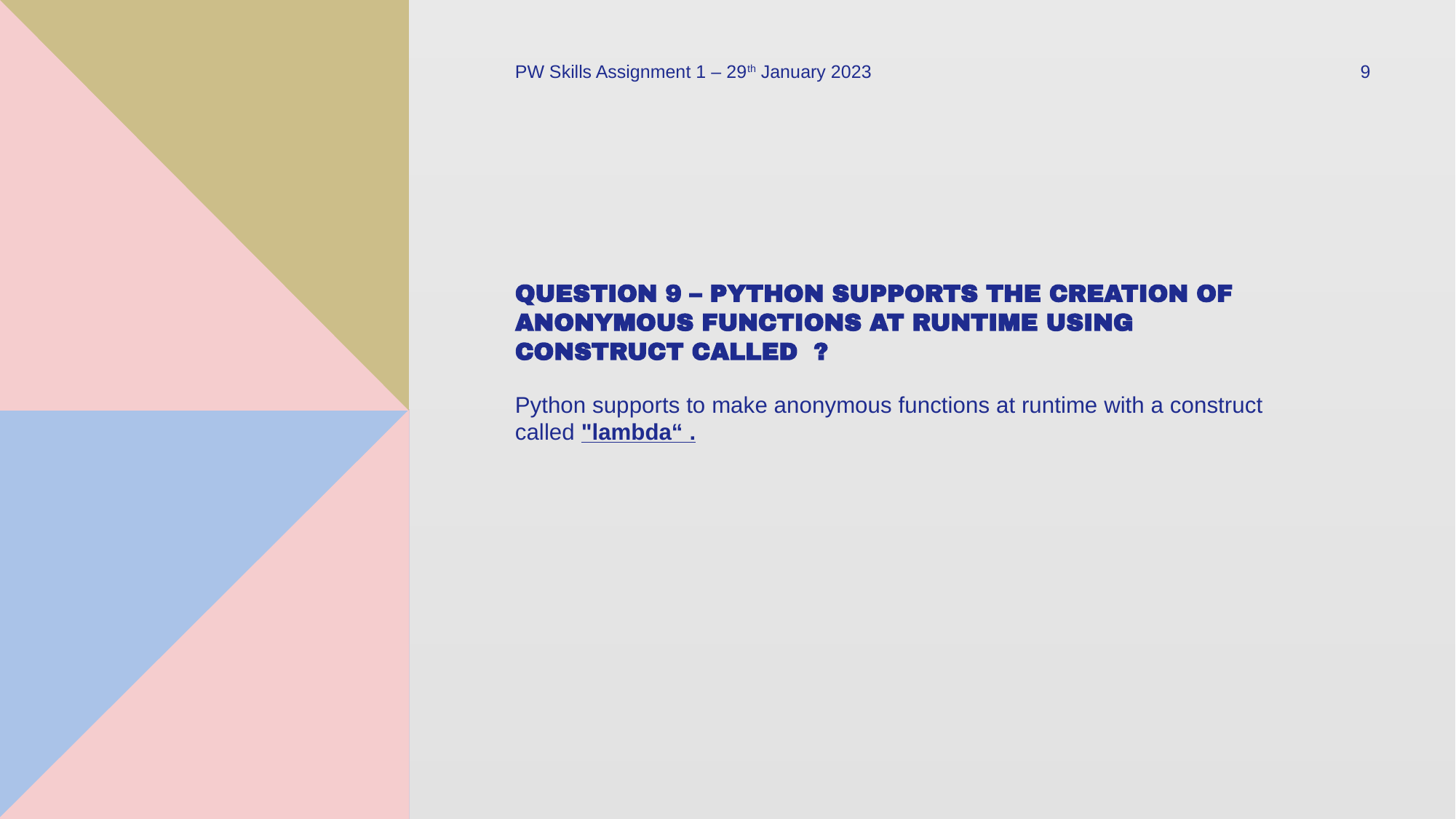

PW Skills Assignment 1 – 29th January 2023
9
# Question 9 – python supports the creation of anonymous functions at runtime using construct called  ?
Python supports to make anonymous functions at runtime with a construct called "lambda“ .